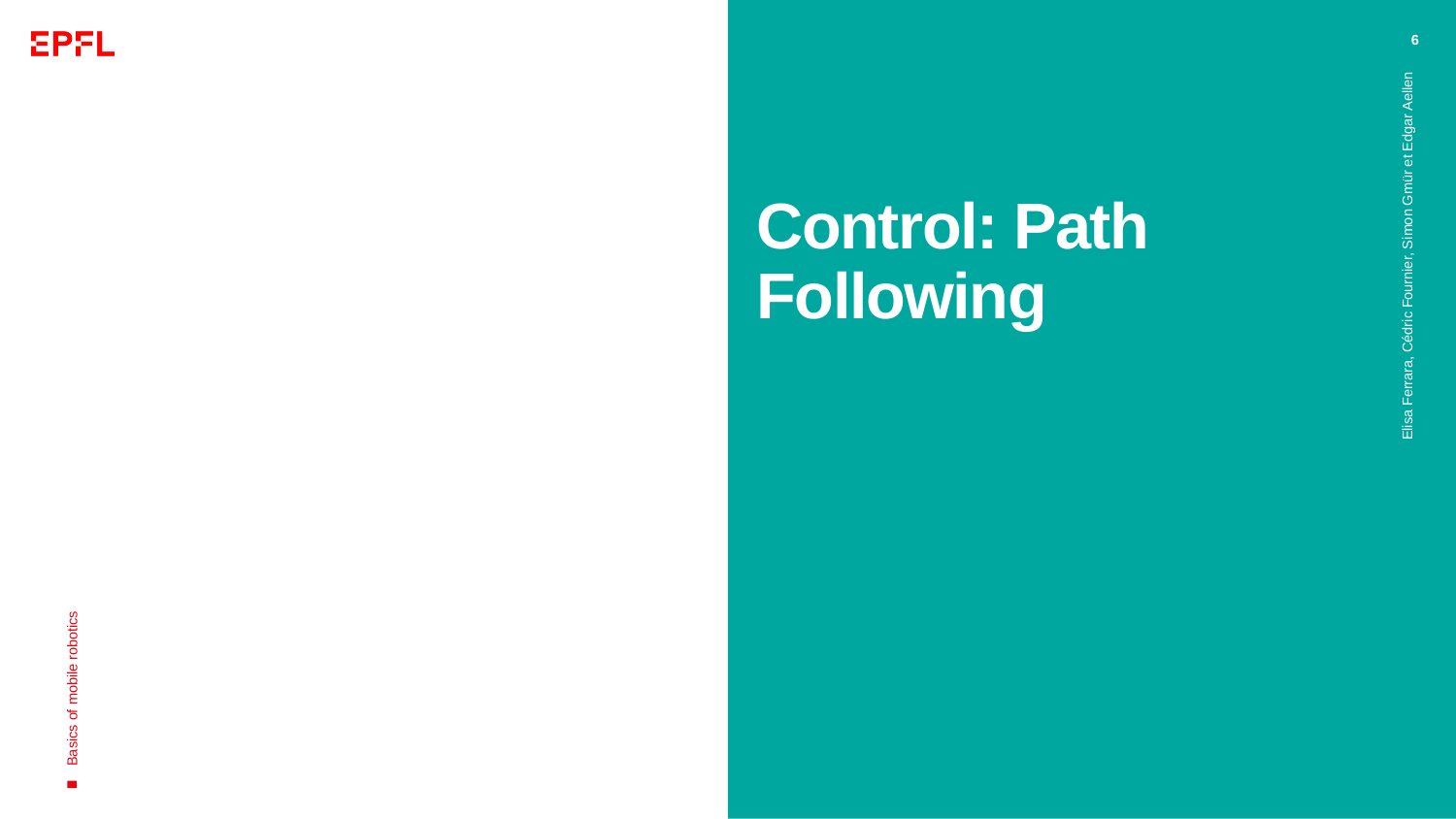

6
# Control: Path Following
Elisa Ferrara, Cédric Fournier, Simon Gmür et Edgar Aellen

Basics of mobile robotics